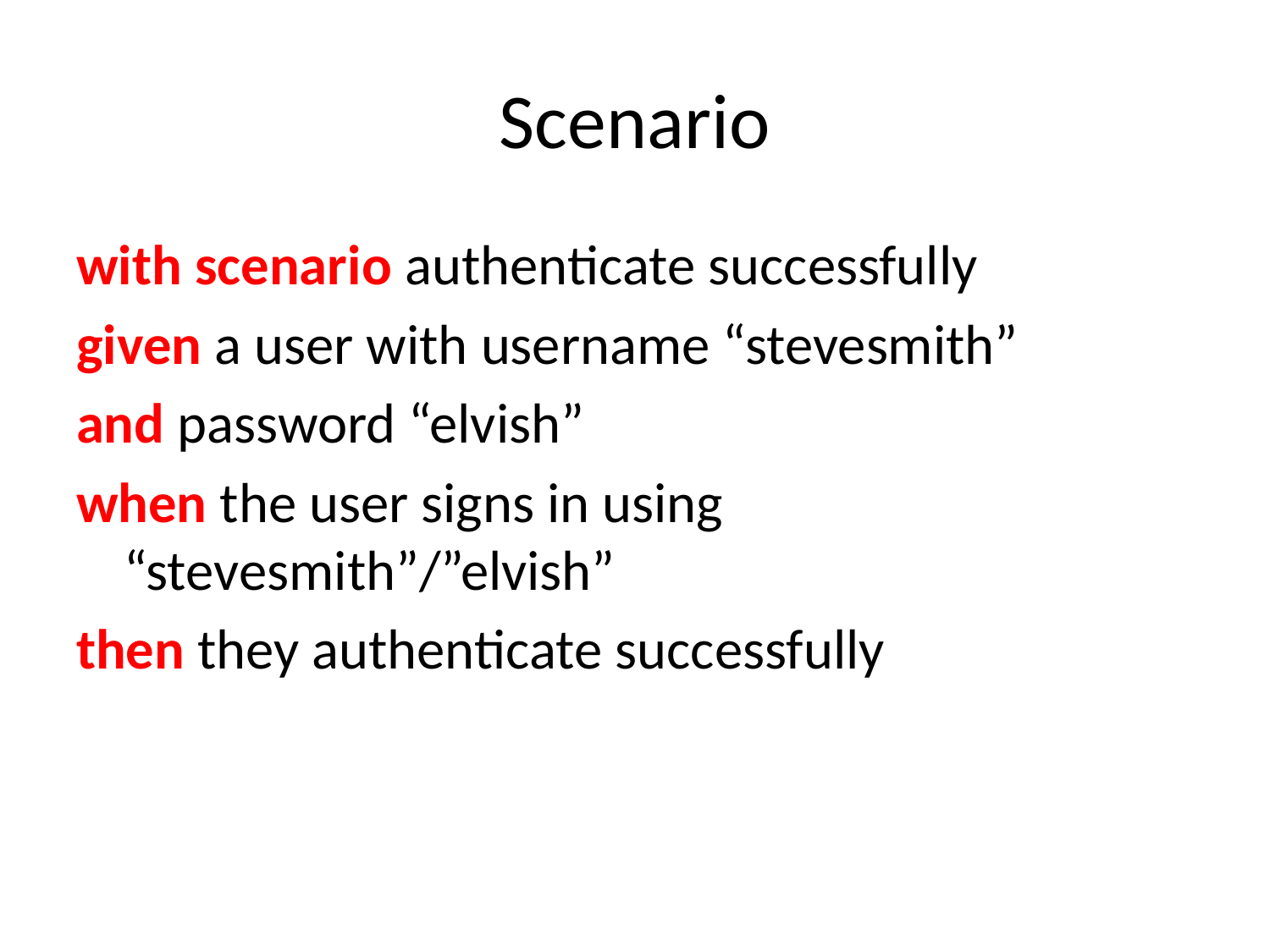

# Scenario
with scenario authenticate successfully
given a user with username “stevesmith”
and password “elvish”
when the user signs in using “stevesmith”/”elvish”
then they authenticate successfully